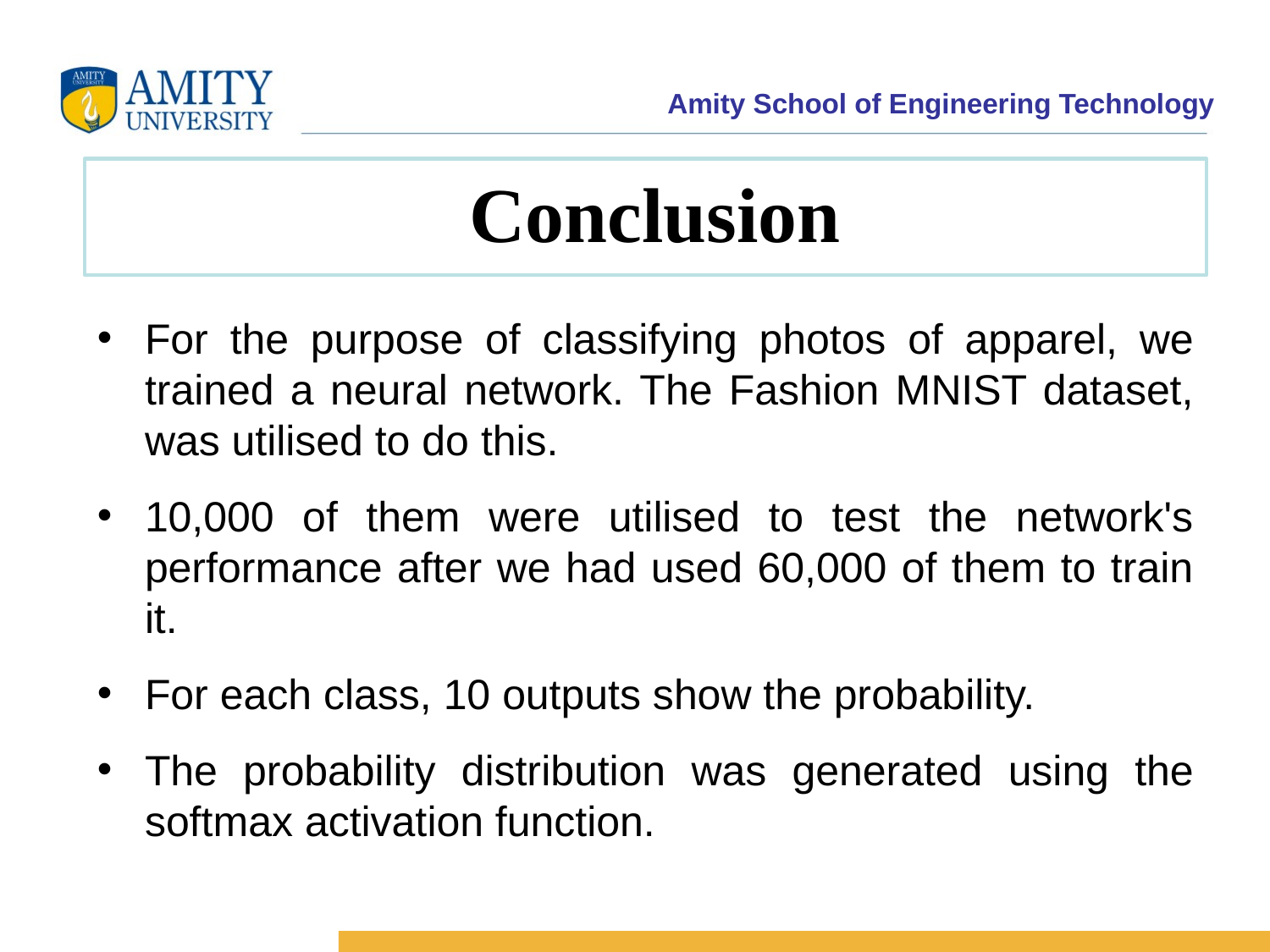

Amity School of Engineering Technology
# Conclusion
For the purpose of classifying photos of apparel, we trained a neural network. The Fashion MNIST dataset, was utilised to do this.

10,000 of them were utilised to test the network's performance after we had used 60,000 of them to train it.

For each class, 10 outputs show the probability.

The probability distribution was generated using the softmax activation function.